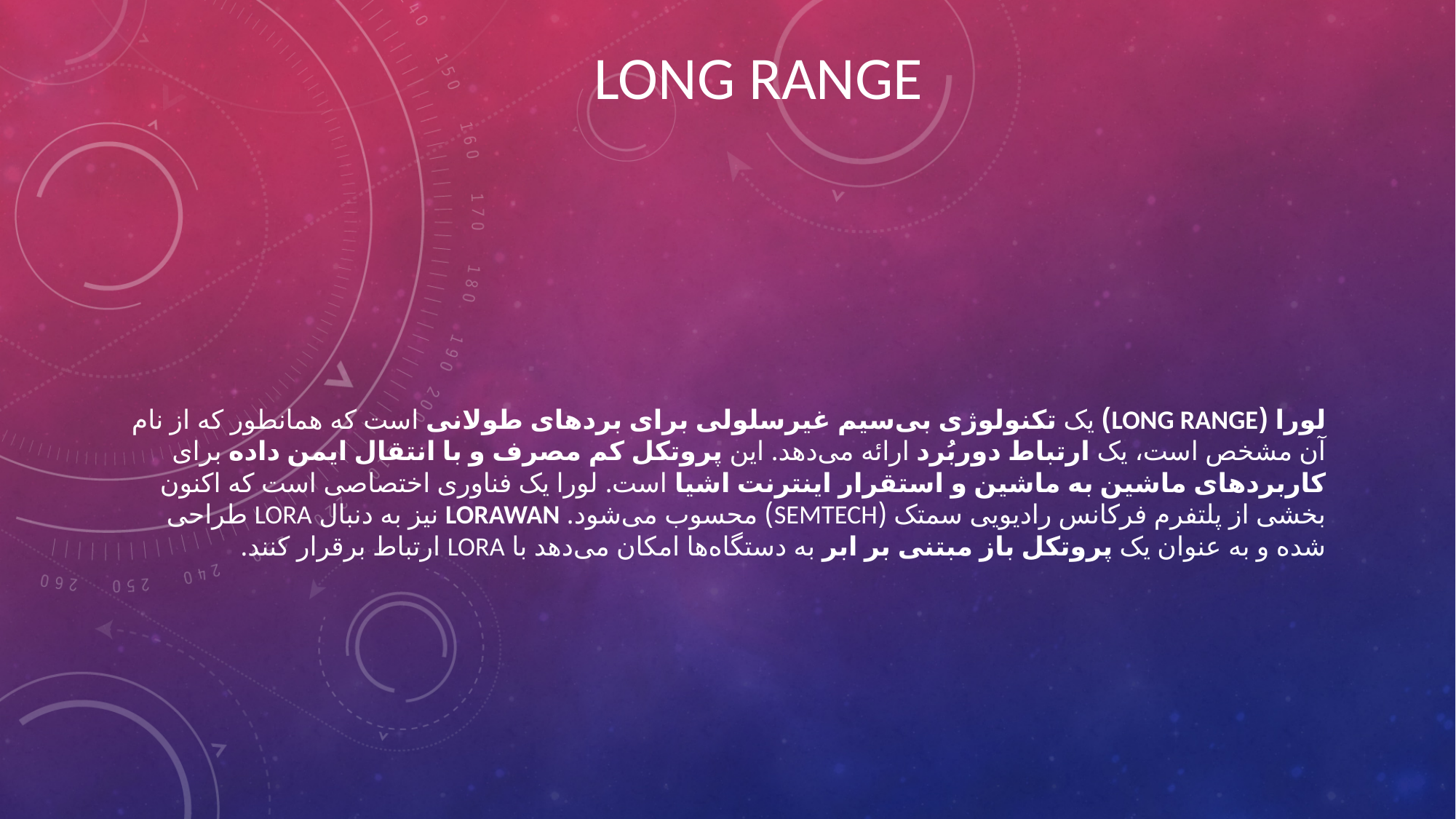

# Long Range
لورا (Long Range) یک تکنولوژی بی‌سیم غیرسلولی برای بردهای طولانی است که همانطور که از نام آن مشخص است، یک ارتباط دوربُرد ارائه می‌دهد. این پروتکل کم مصرف و با انتقال ایمن داده برای کاربردهای ماشین به ماشین و استقرار اینترنت اشیا است. لورا یک فناوری اختصاصی است که اکنون بخشی از پلتفرم فرکانس رادیویی سمتک (Semtech) محسوب می‌شود. LoRaWAN نیز به دنبال LoRa طراحی شده و به عنوان یک پروتکل باز مبتنی بر ابر به دستگاه‌ها امکان می‌دهد با LoRa ارتباط برقرار کنند.